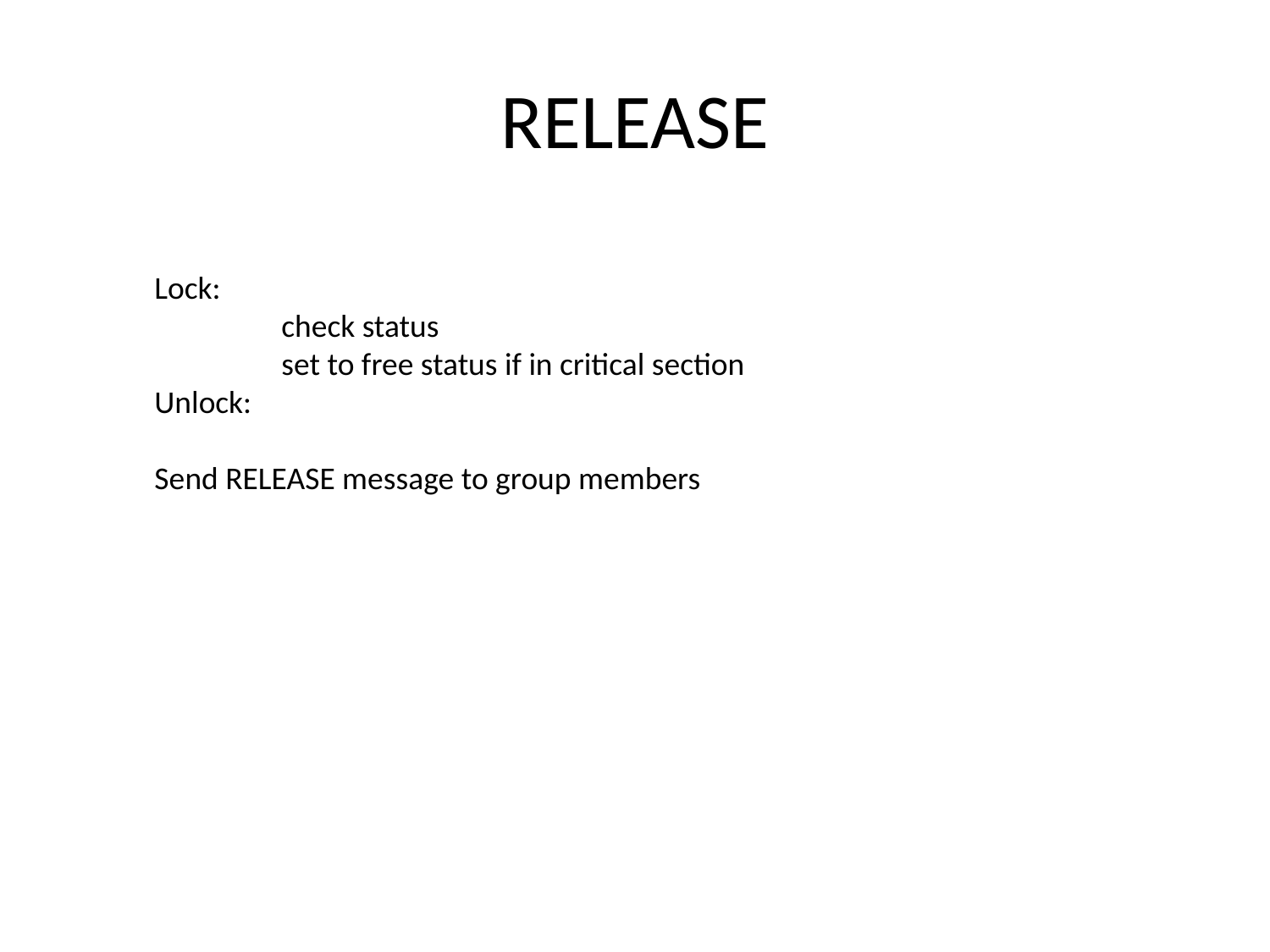

# RELEASE
Lock:
	check status
	set to free status if in critical section
Unlock:

Send RELEASE message to group members